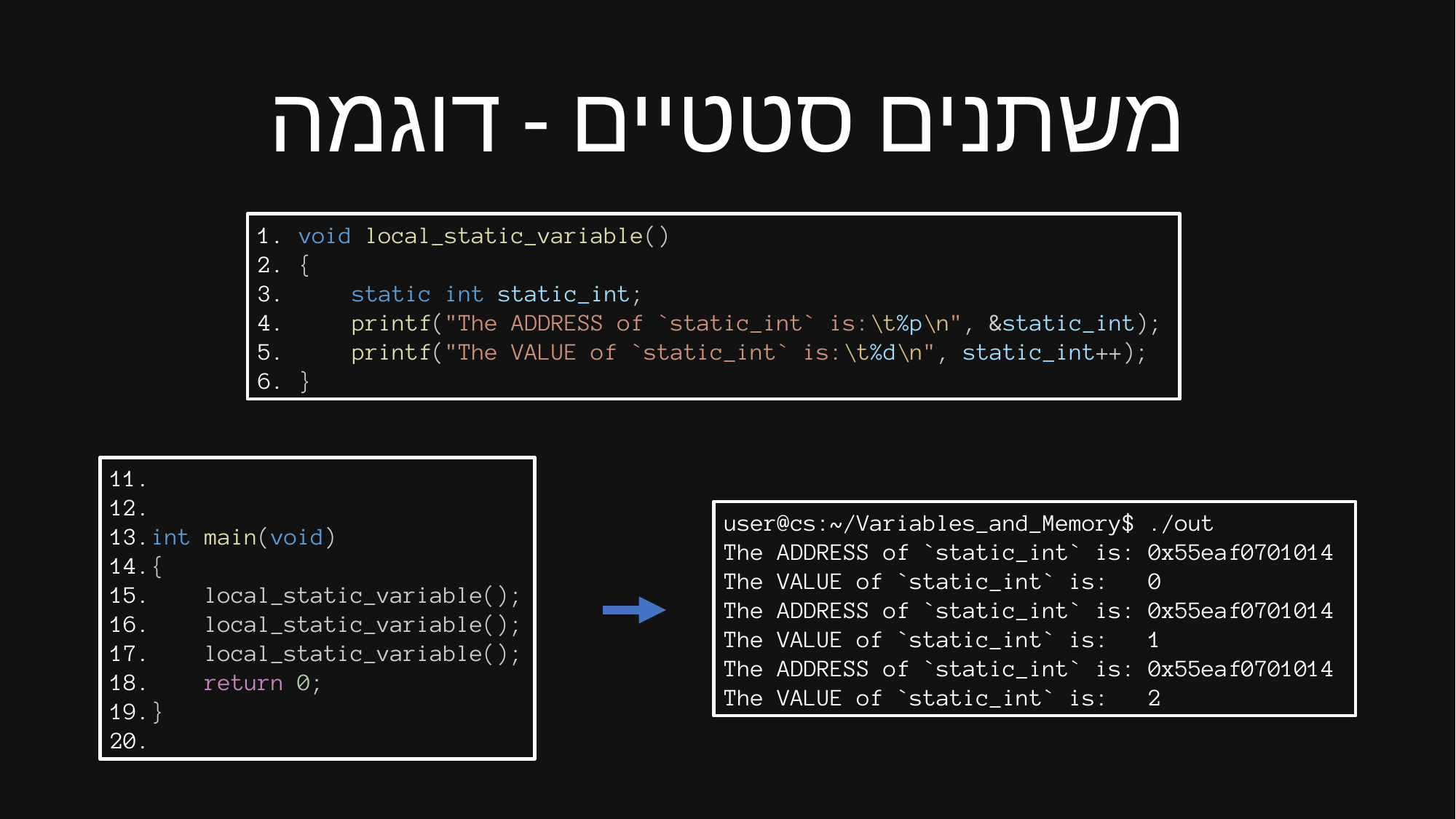

# משתנים סטטיים - דוגמה
void local_static_variable()
{
    static int static_int;
    printf("The ADDRESS of `static_int` is:\t%p\n", &static_int);
    printf("The VALUE of `static_int` is:\t%d\n", static_int++);
}

int main(void)
{
    local_static_variable();
    local_static_variable();
    local_static_variable();
    return 0;
}

user@cs:~/Variables_and_Memory$ ./out
The ADDRESS of `static_int` is: 0x55eaf0701014
The VALUE of `static_int` is:   0
The ADDRESS of `static_int` is: 0x55eaf0701014
The VALUE of `static_int` is:   1
The ADDRESS of `static_int` is: 0x55eaf0701014
The VALUE of `static_int` is:   2